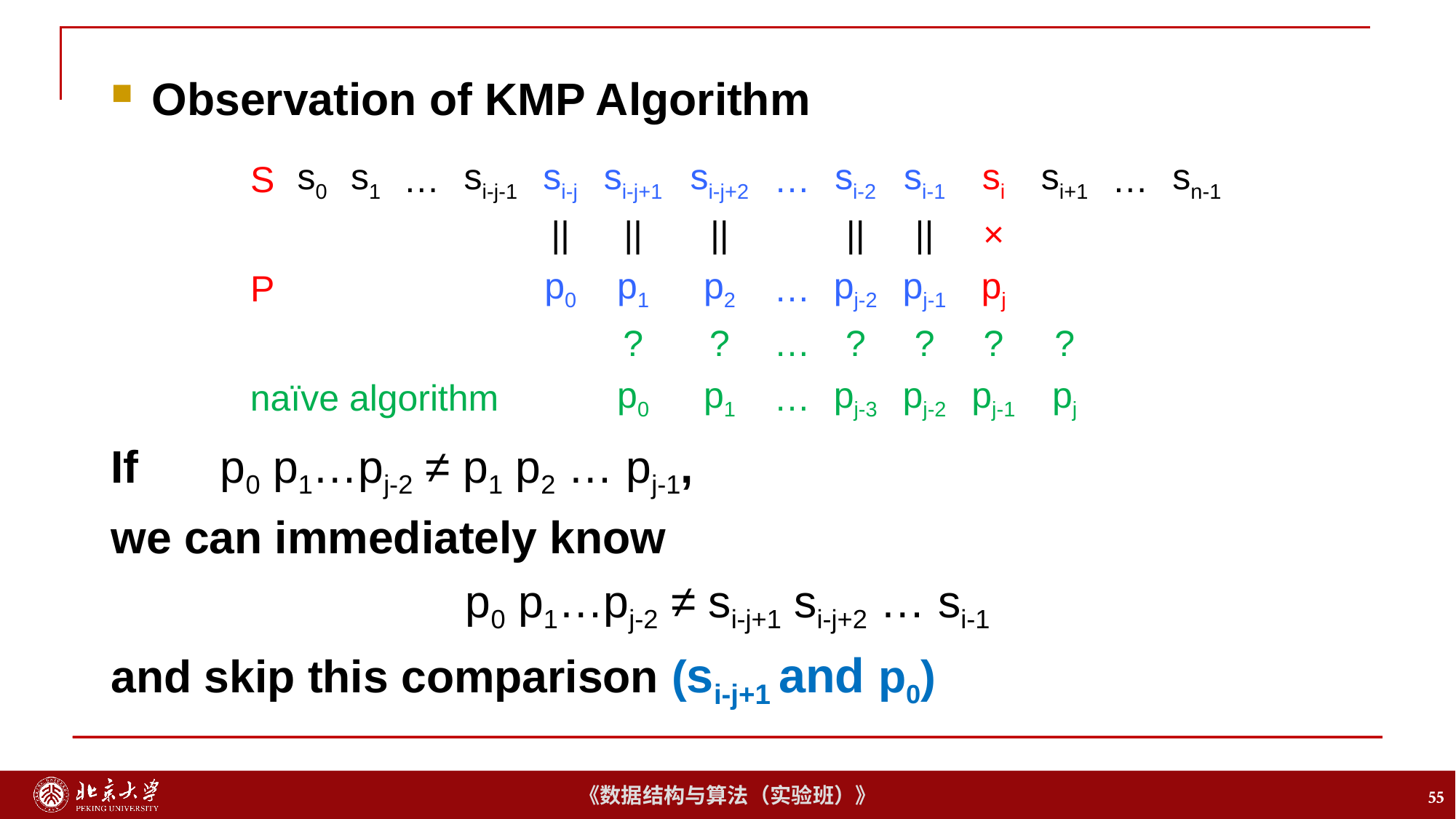

If	p0 p1…pj-2 ≠ p1 p2 … pj-1,
we can immediately know
p0 p1…pj-2 ≠ si-j+1 si-j+2 … si-1
and skip this comparison (si-j+1 and p0)
Observation of KMP Algorithm
| S | s0 | s1 | … | si-j-1 | si-j | si-j+1 | si-j+2 | … | si-2 | si-1 | si | si+1 | … | sn-1 |
| --- | --- | --- | --- | --- | --- | --- | --- | --- | --- | --- | --- | --- | --- | --- |
|  |  |  |  |  | || | || | || |  | || | || | × |  |  |  |
| P |  |  |  |  | p0 | p1 | p2 | … | pj-2 | pj-1 | pj |  |  |  |
|  |  |  |  |  |  | ? | ? | … | ? | ? | ? | ? |  |  |
| naïve algorithm |  |  |  |  |  | p0 | p1 | … | pj-3 | pj-2 | pj-1 | pj |  |  |
55